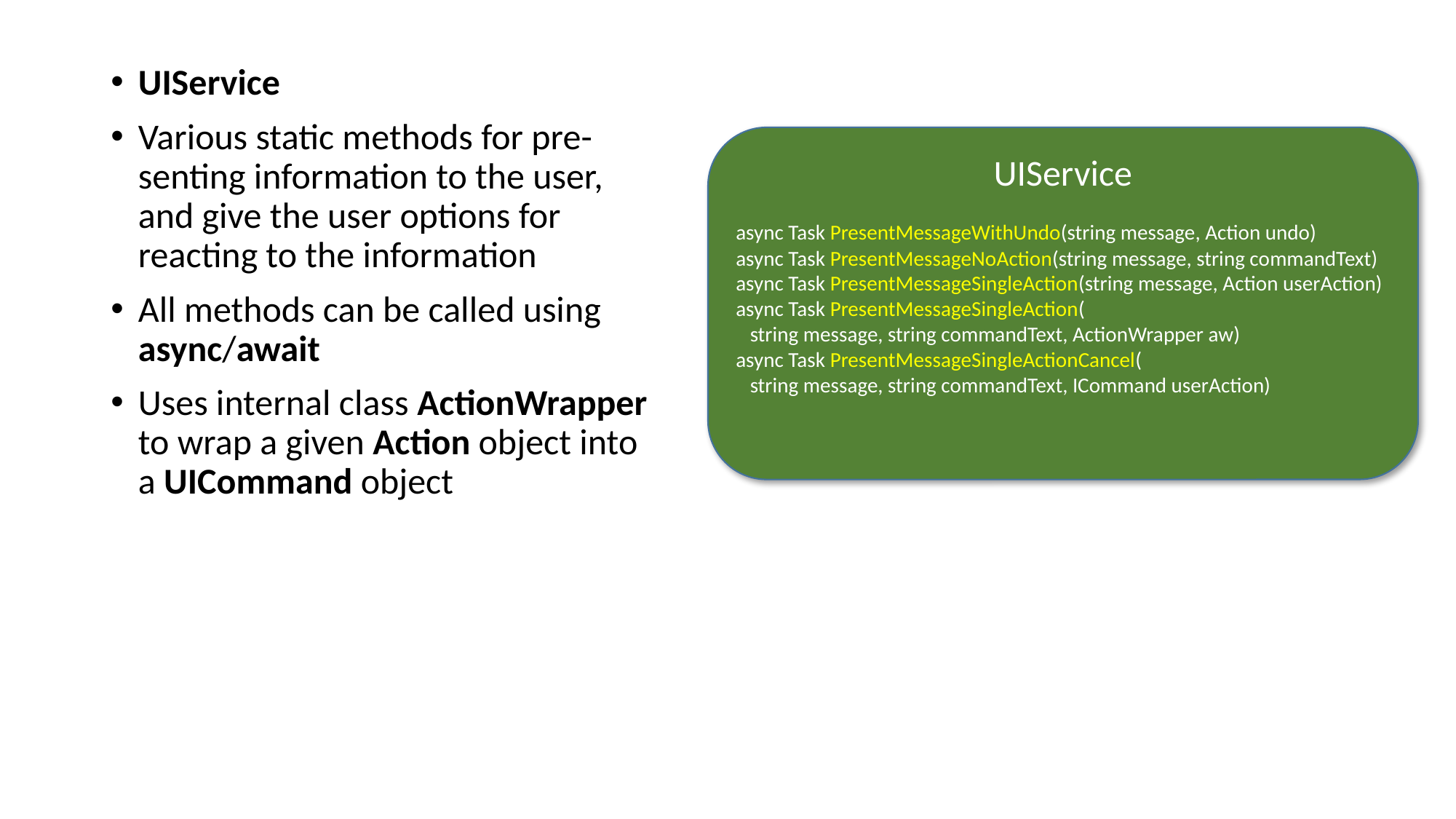

UIService
Various static methods for pre-senting information to the user, and give the user options for reacting to the information
All methods can be called using async/await
Uses internal class ActionWrapper to wrap a given Action object into a UICommand object
UIService

async Task PresentMessageWithUndo(string message, Action undo)
async Task PresentMessageNoAction(string message, string commandText)
async Task PresentMessageSingleAction(string message, Action userAction)
async Task PresentMessageSingleAction(
   string message, string commandText, ActionWrapper aw)
async Task PresentMessageSingleActionCancel(
   string message, string commandText, ICommand userAction)